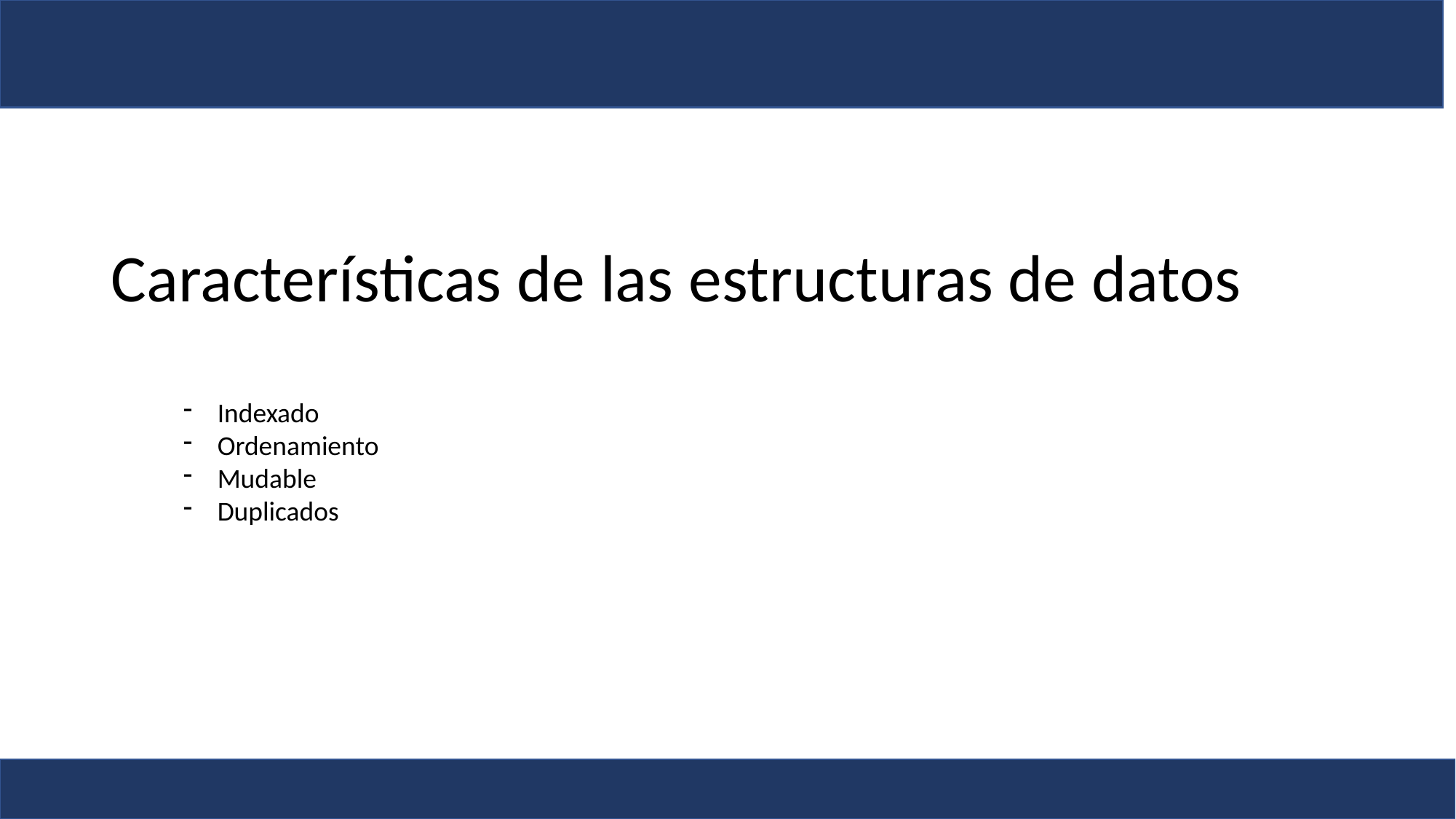

# Características de las estructuras de datos
Indexado
Ordenamiento
Mudable
Duplicados